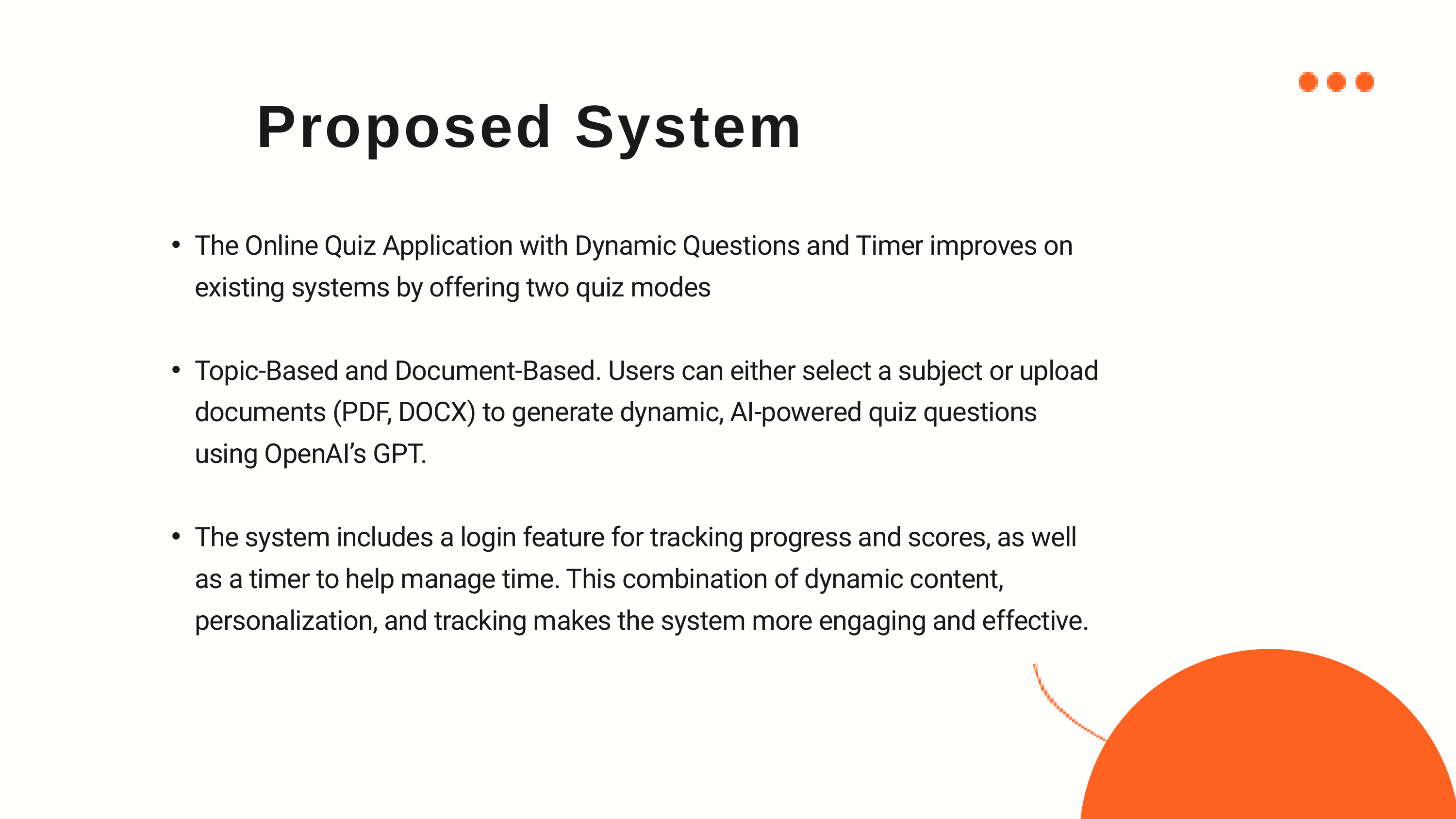

Proposed System
The Online Quiz Application with Dynamic Questions and Timer improves on existing systems by offering two quiz modes

Topic-Based and Document-Based. Users can either select a subject or upload documents (PDF, DOCX) to generate dynamic, AI-powered quiz questions using OpenAI’s GPT.

The system includes a login feature for tracking progress and scores, as well as a timer to help manage time. This combination of dynamic content, personalization, and tracking makes the system more engaging and effective.